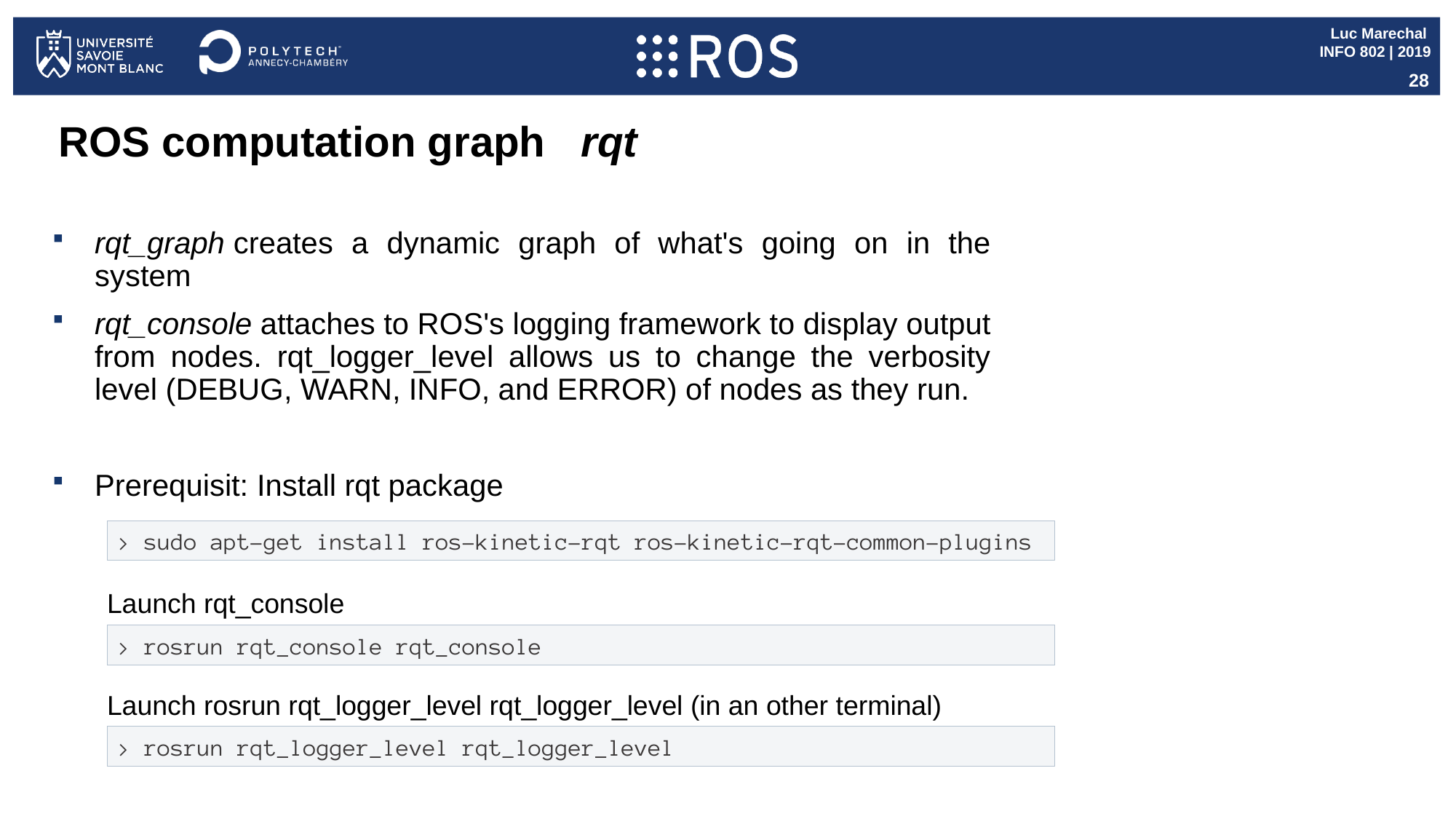

28
# ROS computation graph   rqt
rqt_graph creates a dynamic graph of what's going on in the system
rqt_console attaches to ROS's logging framework to display output from nodes. rqt_logger_level allows us to change the verbosity level (DEBUG, WARN, INFO, and ERROR) of nodes as they run.

Prerequisit: Install rqt package

> sudo apt-get install ros-kinetic-rqt ros-kinetic-rqt-common-plugins
Launch rqt_console
> rosrun rqt_console rqt_console
Launch rosrun rqt_logger_level rqt_logger_level (in an other terminal)
> rosrun rqt_logger_level rqt_logger_level